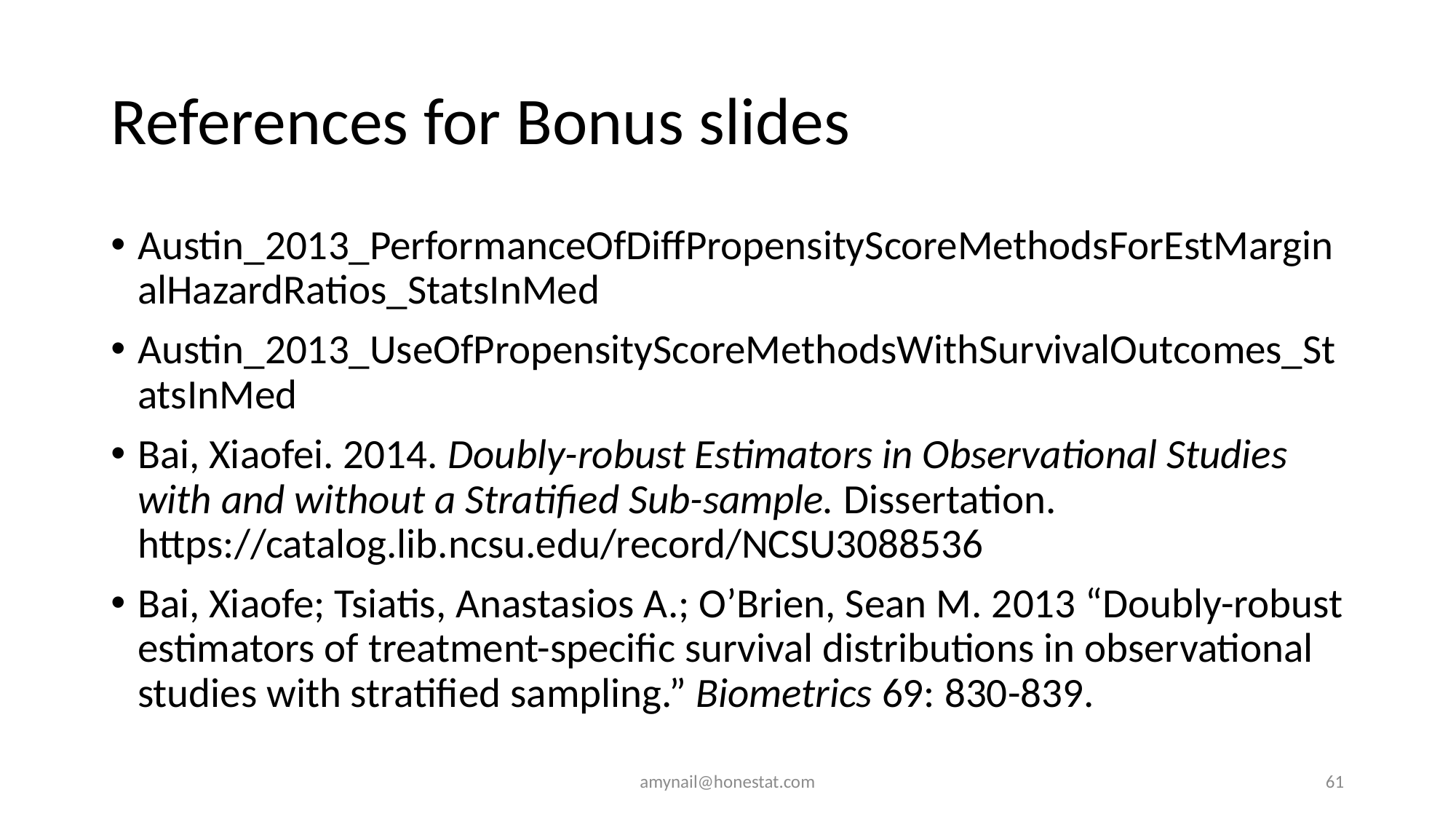

# References for Bonus slides
Austin_2013_PerformanceOfDiffPropensityScoreMethodsForEstMarginalHazardRatios_StatsInMed
Austin_2013_UseOfPropensityScoreMethodsWithSurvivalOutcomes_StatsInMed
Bai, Xiaofei. 2014. Doubly-robust Estimators in Observational Studies with and without a Stratified Sub-sample. Dissertation. https://catalog.lib.ncsu.edu/record/NCSU3088536
Bai, Xiaofe; Tsiatis, Anastasios A.; O’Brien, Sean M. 2013 “Doubly-robust estimators of treatment-specific survival distributions in observational studies with stratified sampling.” Biometrics 69: 830-839.

amynail@honestat.com
61